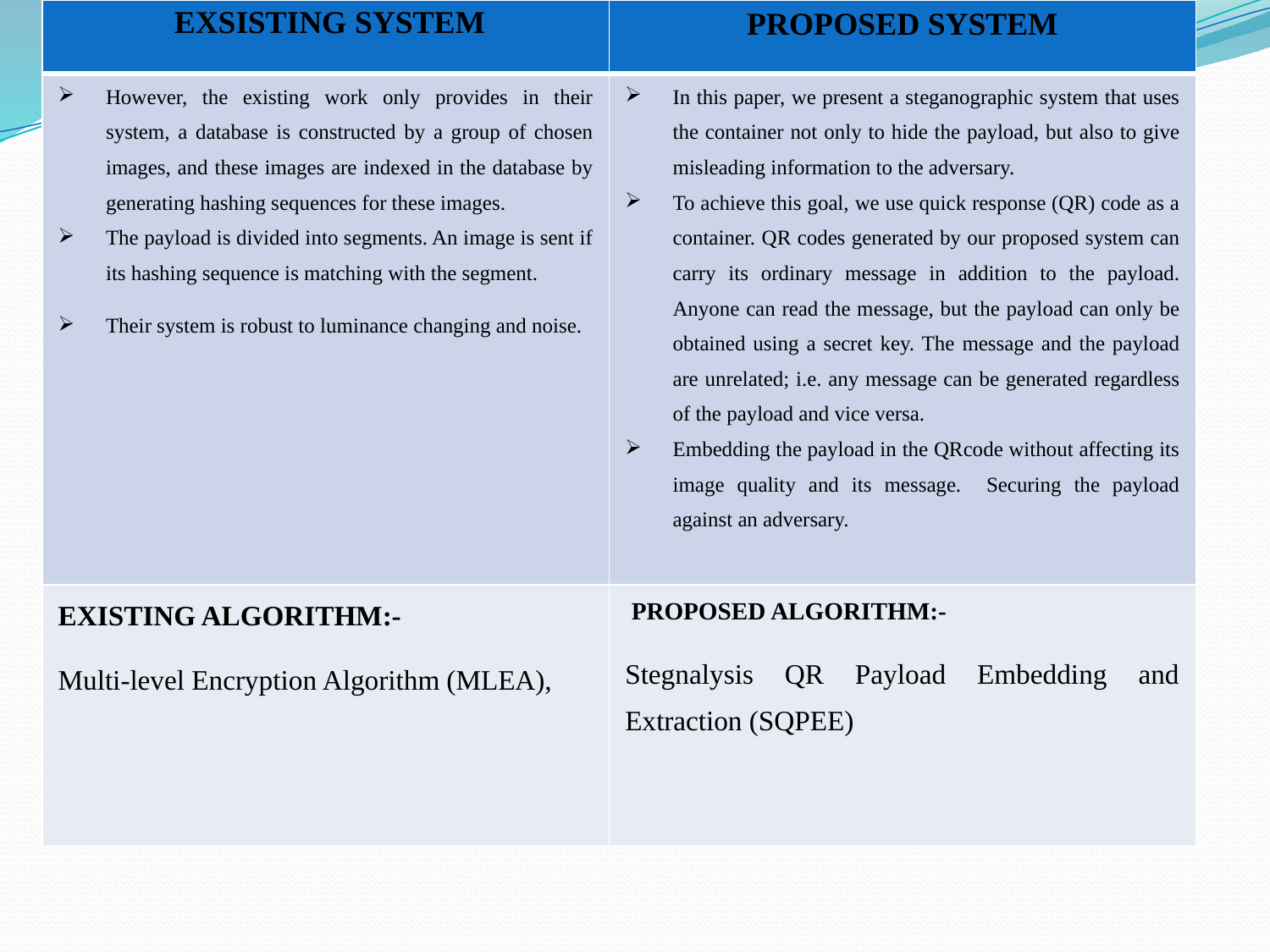

| EXSISTING SYSTEM | PROPOSED SYSTEM |
| --- | --- |
| However, the existing work only provides in their system, a database is constructed by a group of chosen images, and these images are indexed in the database by generating hashing sequences for these images. The payload is divided into segments. An image is sent if its hashing sequence is matching with the segment. Their system is robust to luminance changing and noise. | In this paper, we present a steganographic system that uses the container not only to hide the payload, but also to give misleading information to the adversary. To achieve this goal, we use quick response (QR) code as a container. QR codes generated by our proposed system can carry its ordinary message in addition to the payload. Anyone can read the message, but the payload can only be obtained using a secret key. The message and the payload are unrelated; i.e. any message can be generated regardless of the payload and vice versa. Embedding the payload in the QRcode without affecting its image quality and its message. Securing the payload against an adversary. |
| EXISTING ALGORITHM:- Multi-level Encryption Algorithm (MLEA), | PROPOSED ALGORITHM:- Stegnalysis QR Payload Embedding and Extraction (SQPEE) |